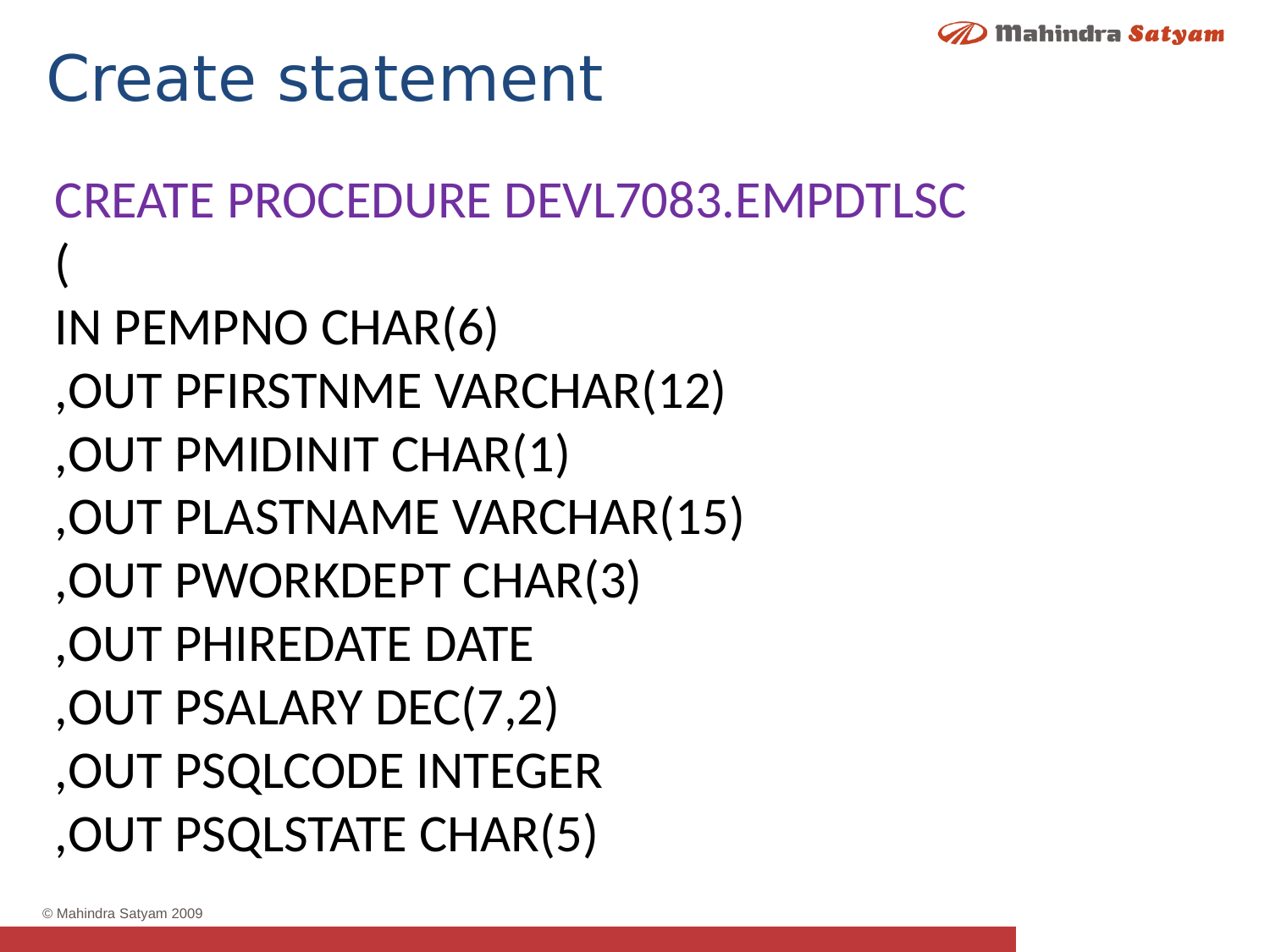

Create statement
CREATE PROCEDURE DEVL7083.EMPDTLSC
(
IN PEMPNO CHAR(6)
,OUT PFIRSTNME VARCHAR(12)
,OUT PMIDINIT CHAR(1)
,OUT PLASTNAME VARCHAR(15)
,OUT PWORKDEPT CHAR(3)
,OUT PHIREDATE DATE
,OUT PSALARY DEC(7,2)
,OUT PSQLCODE INTEGER
,OUT PSQLSTATE CHAR(5)